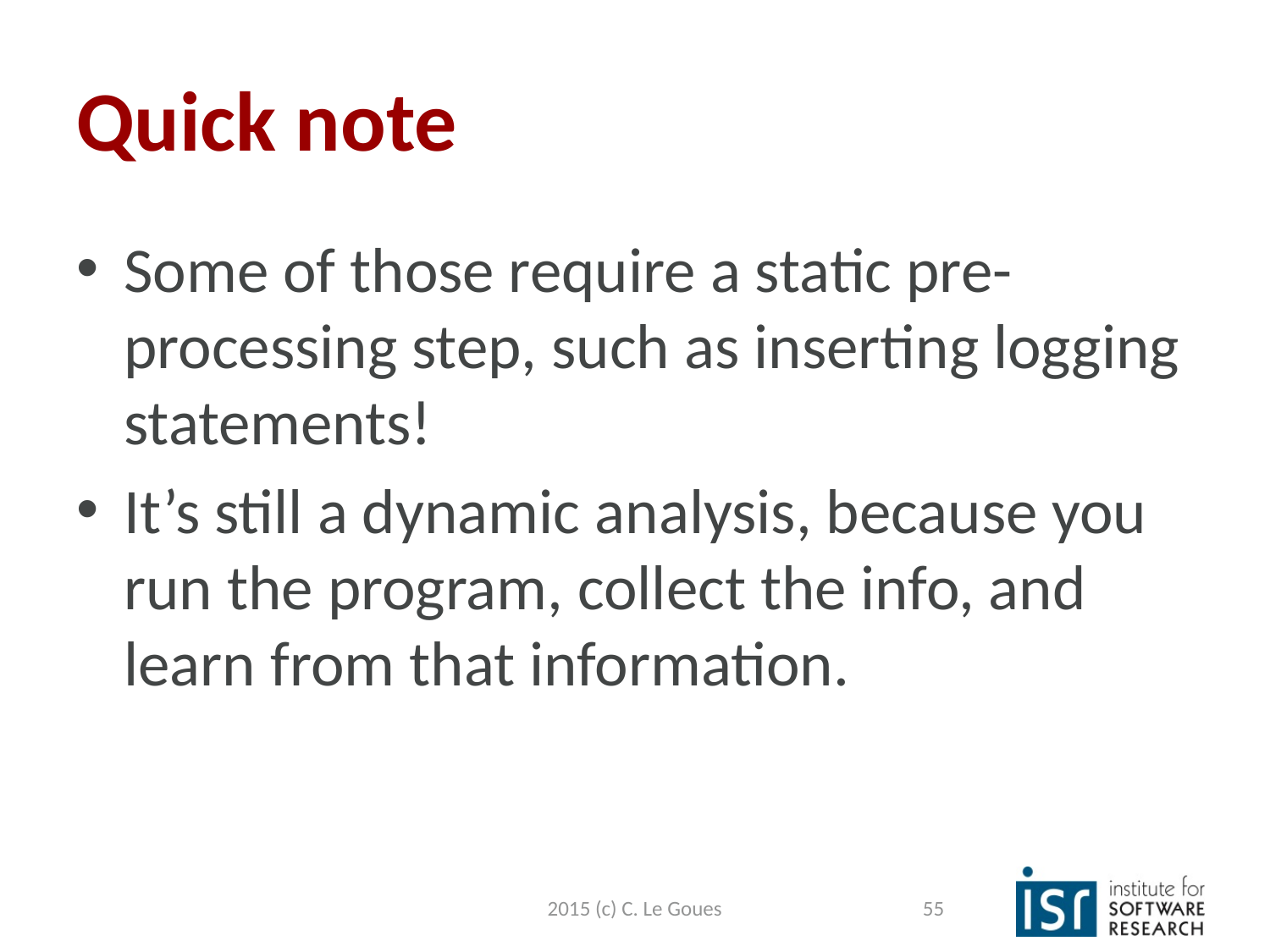

# Quick note
Some of those require a static pre-processing step, such as inserting logging statements!
It’s still a dynamic analysis, because you run the program, collect the info, and learn from that information.
2015 (c) C. Le Goues
55